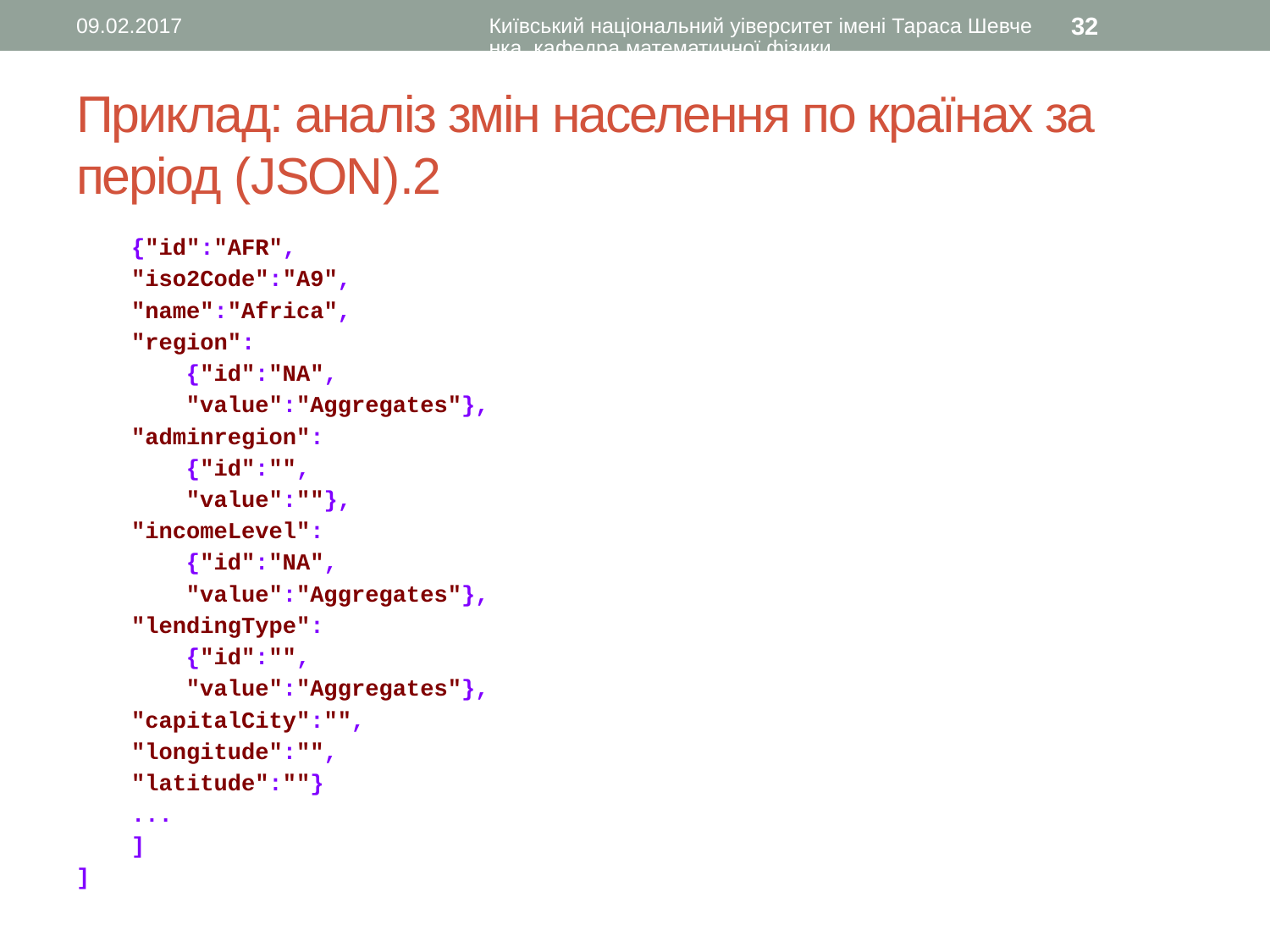

09.02.2017
Київський національний уіверситет імені Тараса Шевченка, кафедра математичної фізики
32
# Приклад: аналіз змін населення по країнах за період (JSON).2
    {"id":"AFR",
    "iso2Code":"A9",
    "name":"Africa",
    "region":
        {"id":"NA",
        "value":"Aggregates"},
    "adminregion":
        {"id":"",
        "value":""},
    "incomeLevel":
        {"id":"NA",
        "value":"Aggregates"},
    "lendingType":
        {"id":"",
        "value":"Aggregates"},
    "capitalCity":"",
    "longitude":"",
    "latitude":""}
    ...
    ]
]